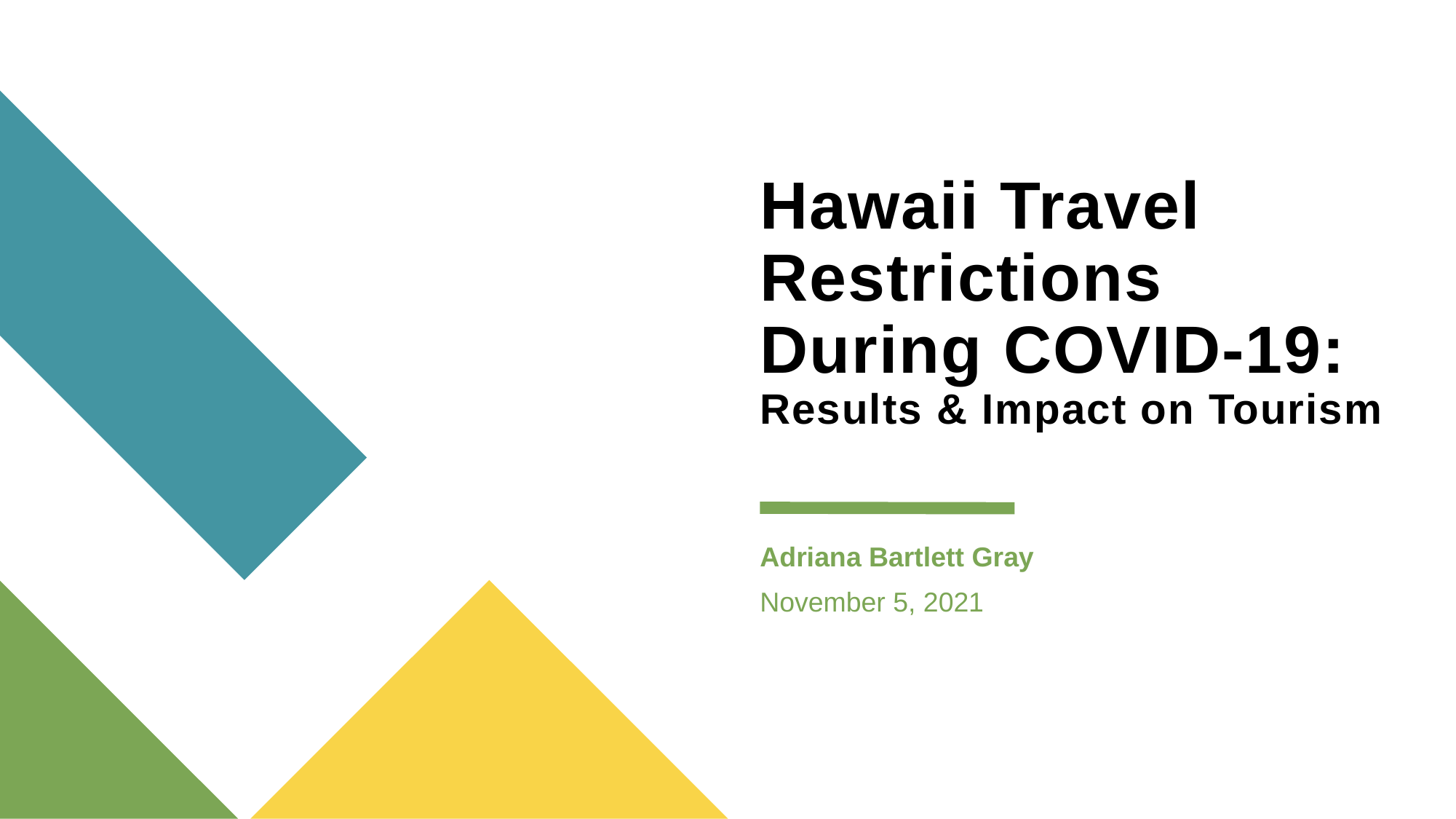

# Hawaii Travel Restrictions During COVID-19: Results & Impact on Tourism
Adriana Bartlett Gray
November 5, 2021